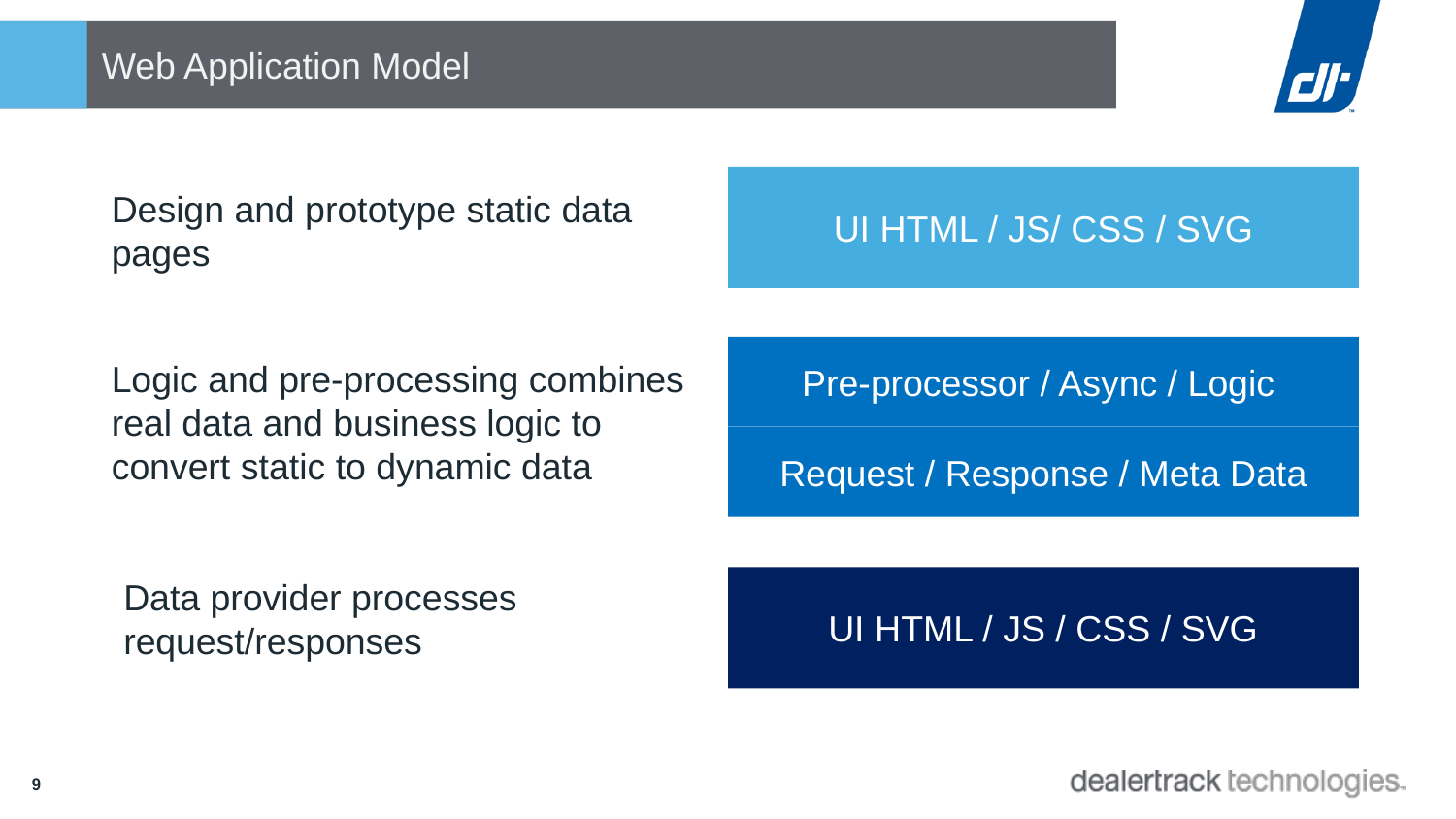

# Web Application Model
UI HTML / JS/ CSS / SVG
Design and prototype static data pages
Pre-processor / Async / Logic
Logic and pre-processing combines real data and business logic to convert static to dynamic data
Request / Response / Meta Data
Data provider processes request/responses
UI HTML / JS / CSS / SVG
9